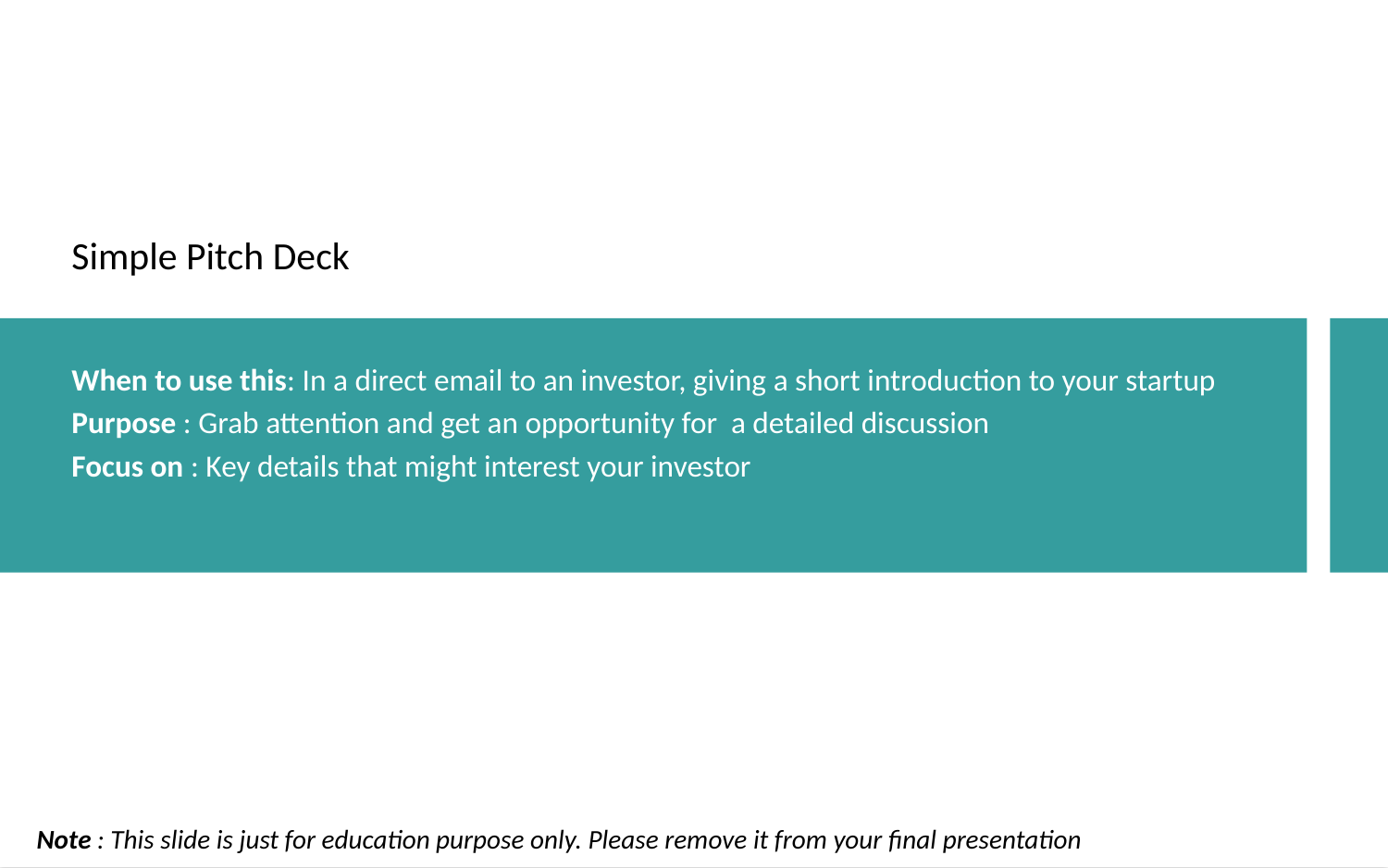

Simple Pitch Deck
When to use this: In a direct email to an investor, giving a short introduction to your startup
Purpose : Grab attention and get an opportunity for  a detailed discussion
Focus on : Key details that might interest your investor
Note : This slide is just for education purpose only. Please remove it from your final presentation